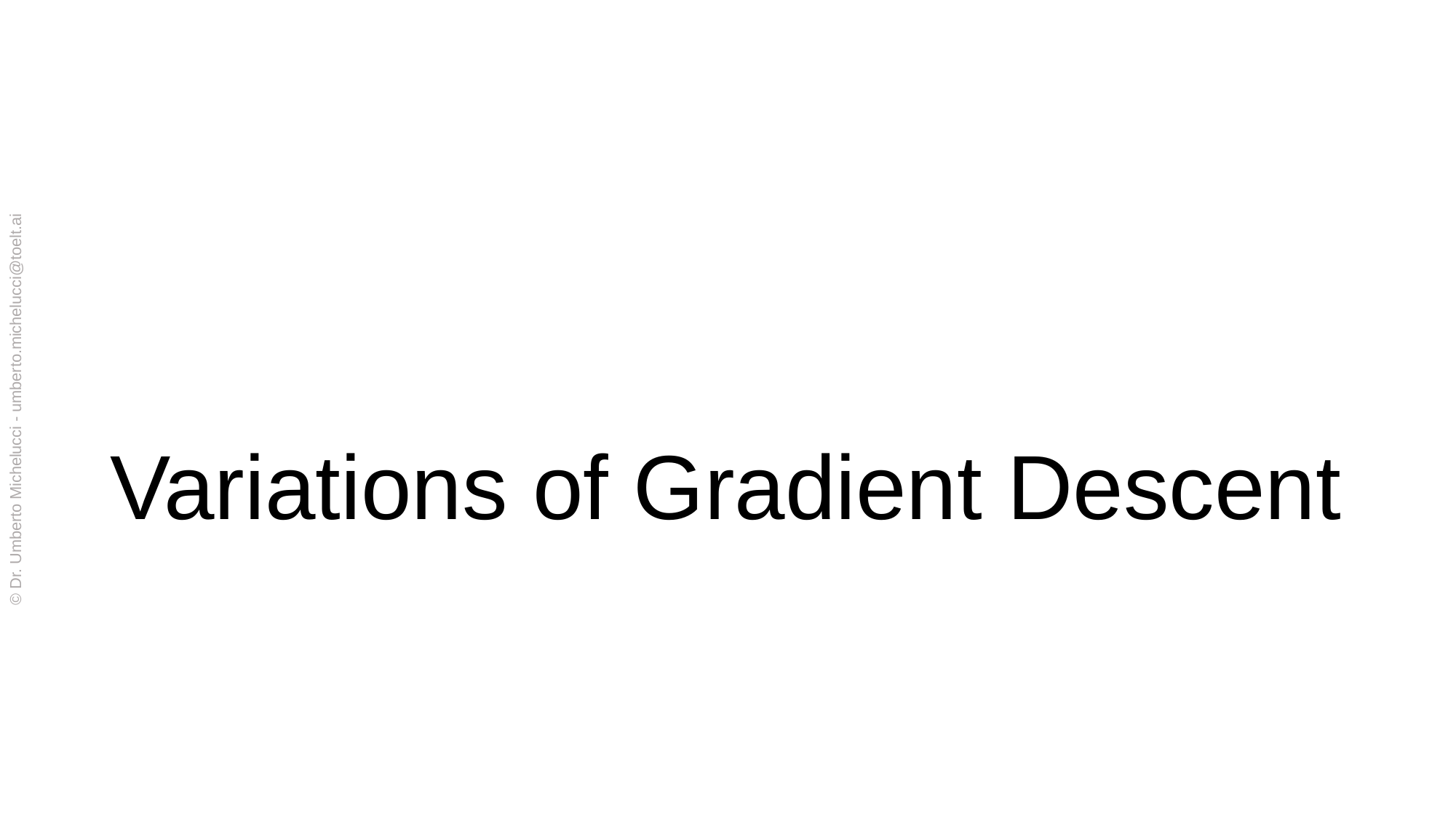

# Variations of Gradient Descent
© Dr. Umberto Michelucci - umberto.michelucci@toelt.ai